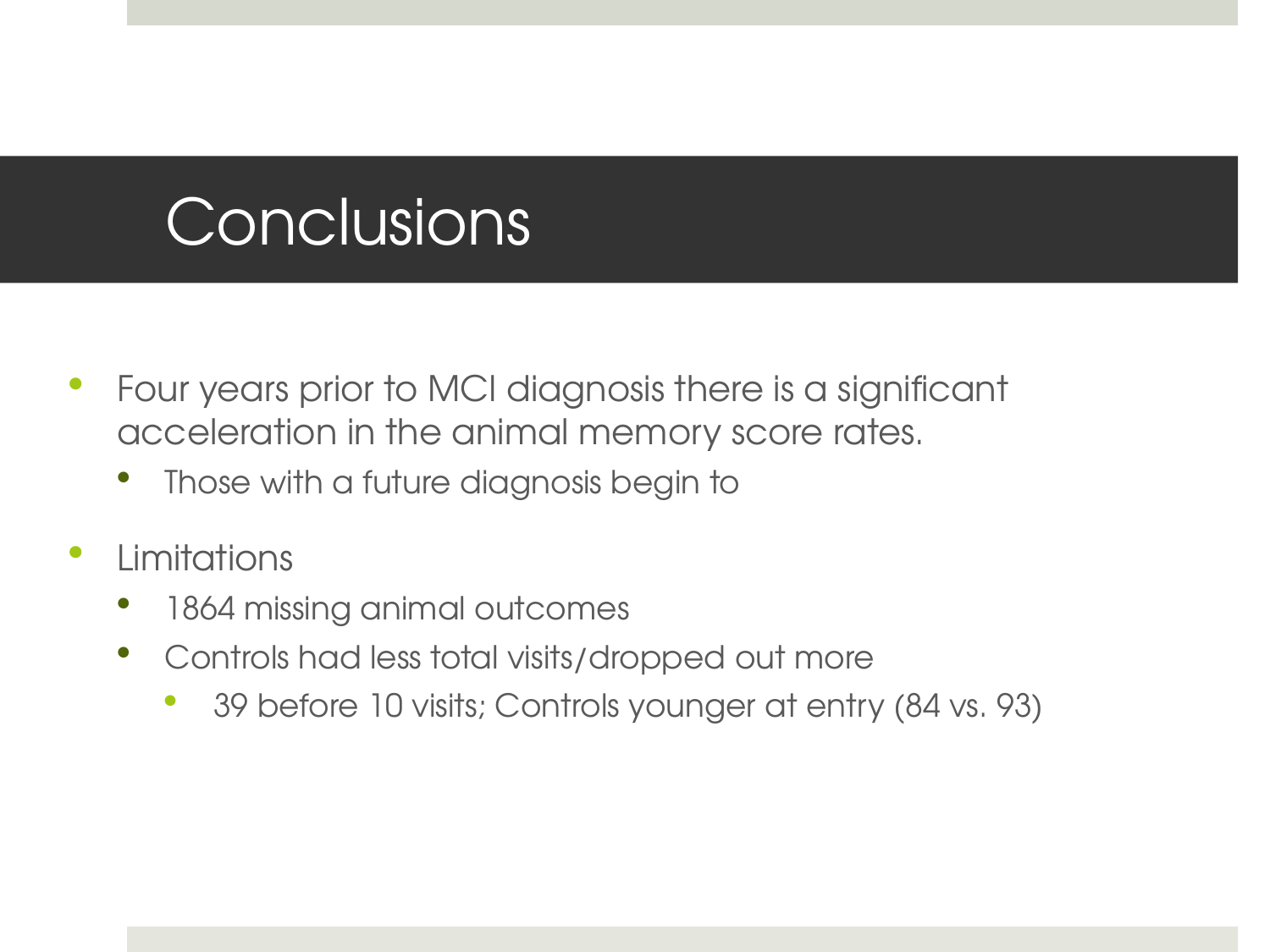

# Conclusions
Four years prior to MCI diagnosis there is a significant acceleration in the animal memory score rates.
Those with a future diagnosis begin to
Limitations
1864 missing animal outcomes
Controls had less total visits/dropped out more
39 before 10 visits; Controls younger at entry (84 vs. 93)